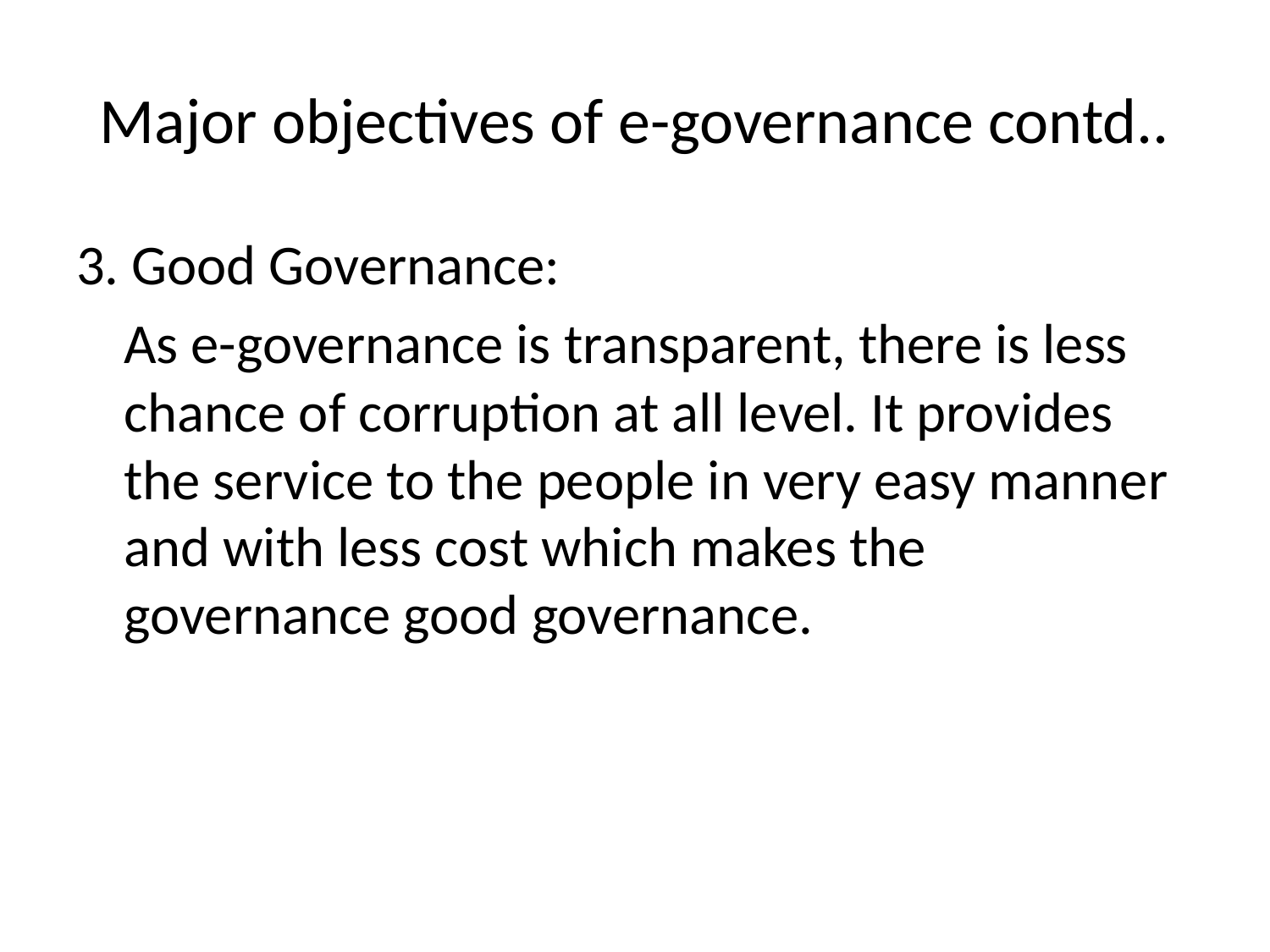

# Major objectives of e-governance contd..
3. Good Governance:
	As e-governance is transparent, there is less chance of corruption at all level. It provides the service to the people in very easy manner and with less cost which makes the governance good governance.